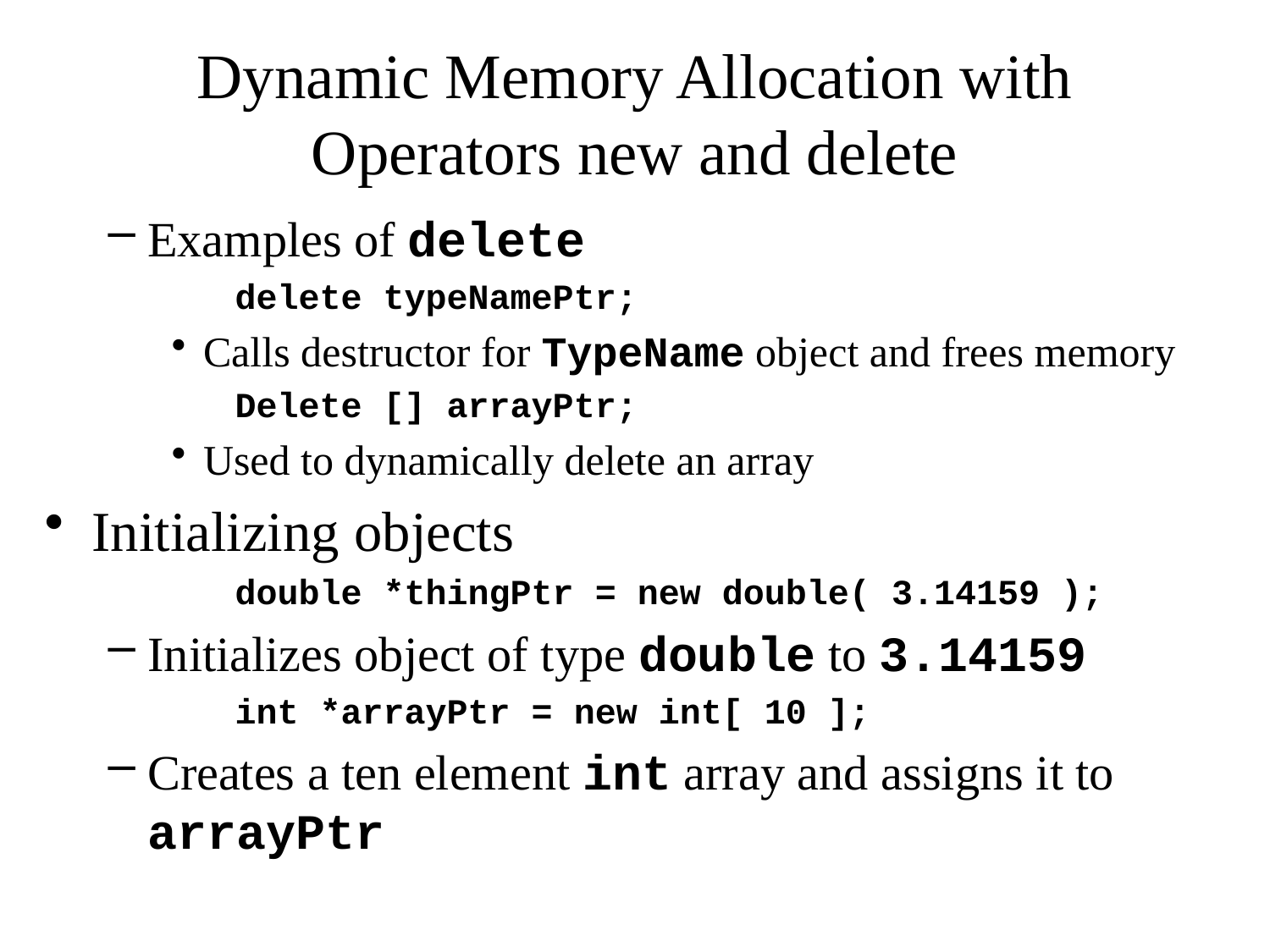

# Dynamic Memory Allocation with Operators new and delete
Examples of delete
delete typeNamePtr;
Calls destructor for TypeName object and frees memory
Delete [] arrayPtr;
Used to dynamically delete an array
Initializing objects
double *thingPtr = new double( 3.14159 );
Initializes object of type double to 3.14159
int *arrayPtr = new int[ 10 ];
Creates a ten element int array and assigns it to arrayPtr